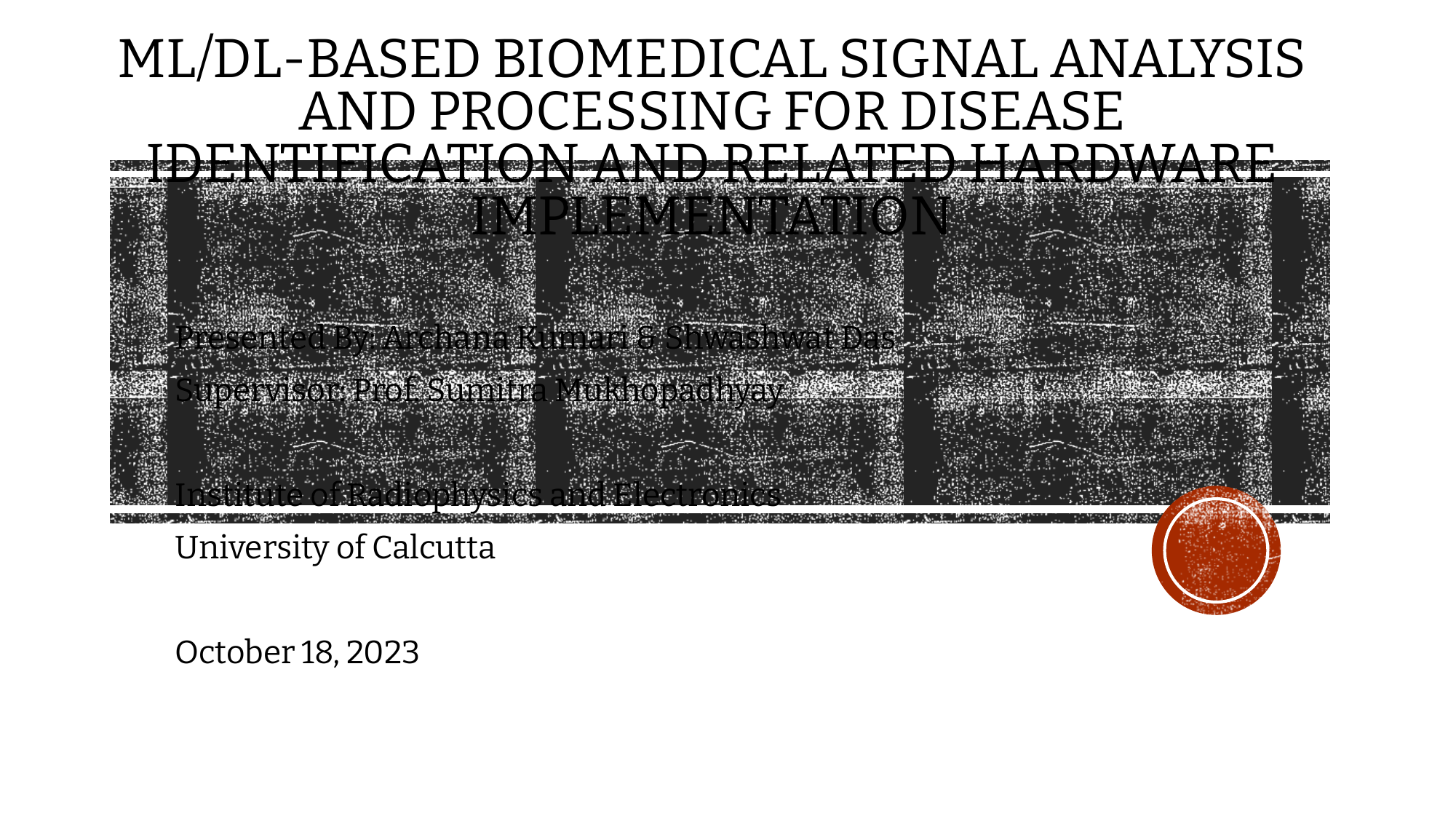

ML/DL-based biomedical signal analysis and processing for disease identification and related hardware implementation
Presented By: Archana Kumari & Shwashwat Das
Supervisor: Prof. Sumitra Mukhopadhyay

Institute of Radiophysics and Electronics
University of Calcutta

October 18, 2023